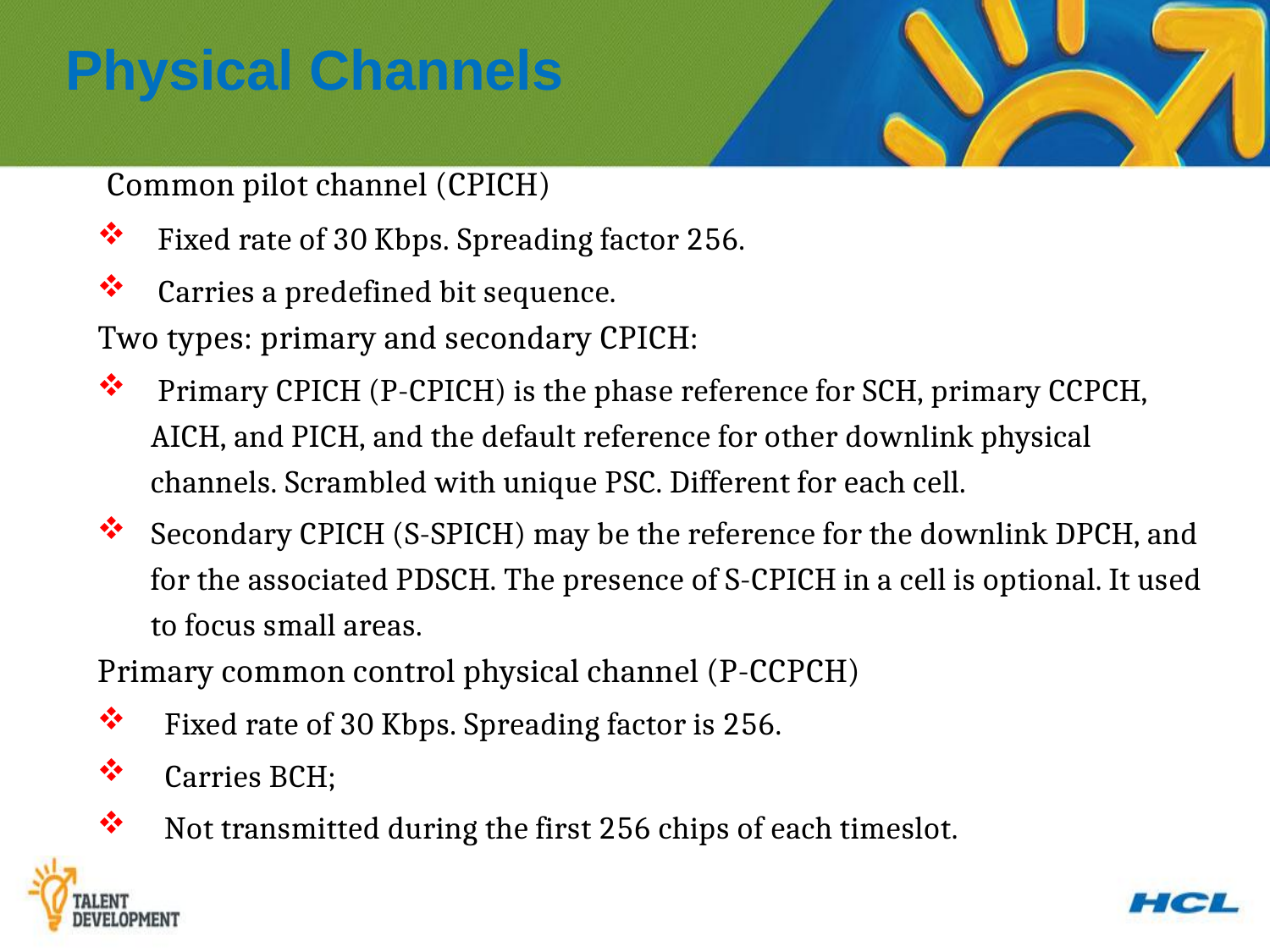

Physical Channels
 Common pilot channel (CPICH)
 Fixed rate of 30 Kbps. Spreading factor 256.
 Carries a predefined bit sequence.
Two types: primary and secondary CPICH:
 Primary CPICH (P-CPICH) is the phase reference for SCH, primary CCPCH, AICH, and PICH, and the default reference for other downlink physical channels. Scrambled with unique PSC. Different for each cell.
Secondary CPICH (S-SPICH) may be the reference for the downlink DPCH, and for the associated PDSCH. The presence of S-CPICH in a cell is optional. It used to focus small areas.
Primary common control physical channel (P-CCPCH)
  Fixed rate of 30 Kbps. Spreading factor is 256.
  Carries BCH;
  Not transmitted during the first 256 chips of each timeslot.